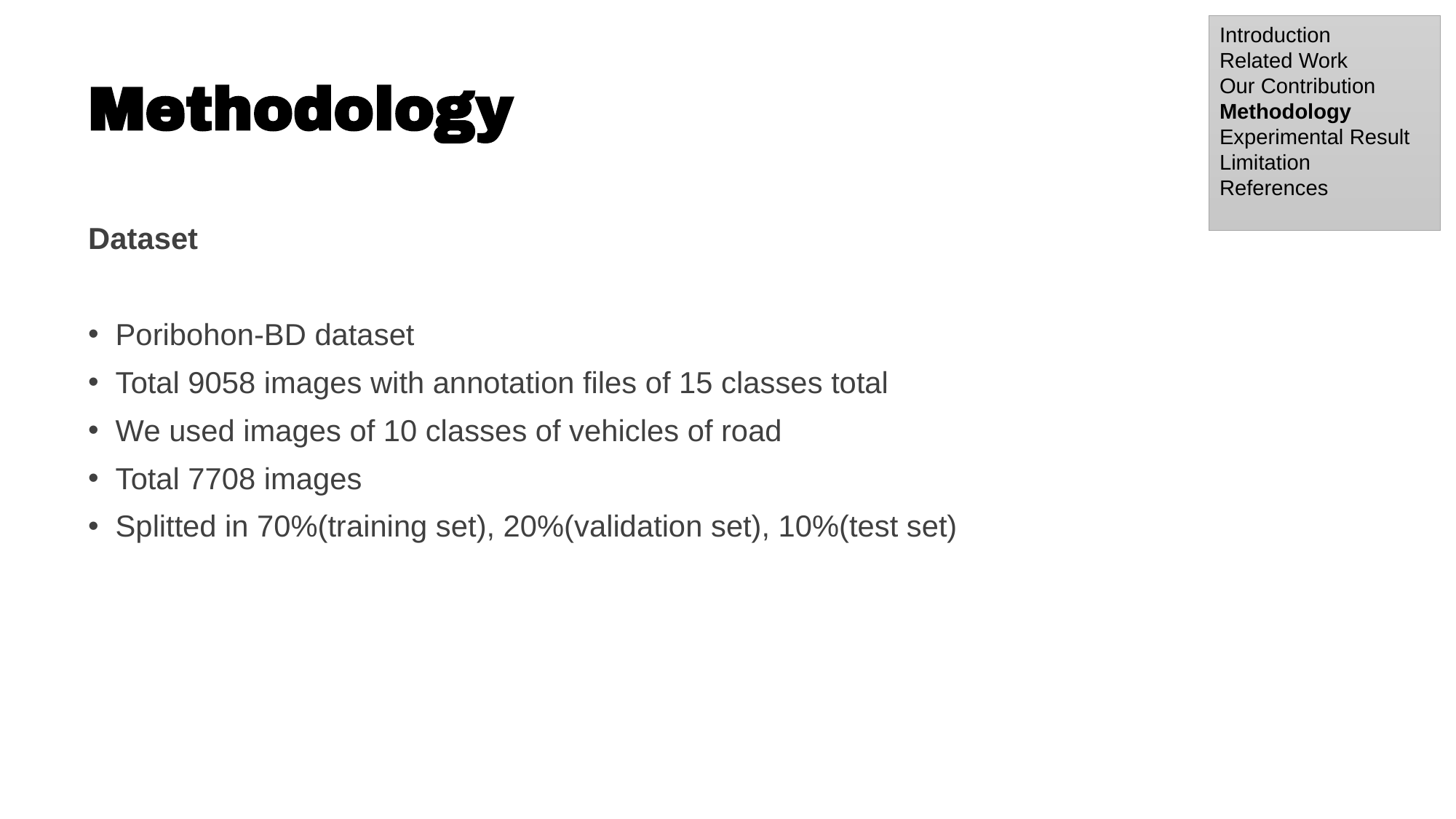

Introduction
Related Work
Our Contribution
Methodology
Experimental Result
Limitation
References

# Methodology
Dataset

Poribohon-BD dataset
Total 9058 images with annotation files of 15 classes total
We used images of 10 classes of vehicles of road
Total 7708 images
Splitted in 70%(training set), 20%(validation set), 10%(test set)